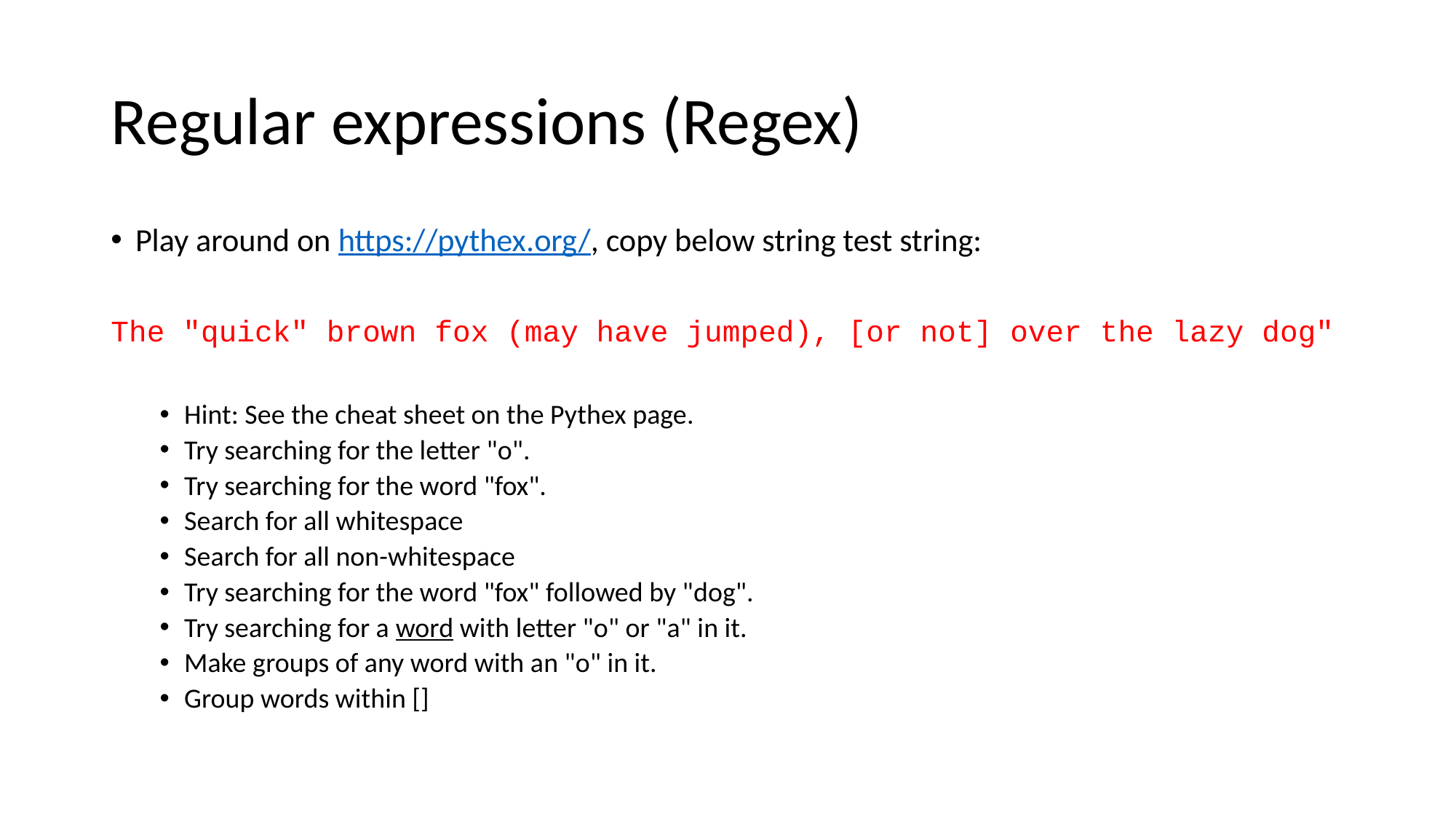

# Regular expressions (Regex)
Play around on https://pythex.org/, copy below string test string:

The "quick" brown fox (may have jumped), [or not] over the lazy dog"

Hint: See the cheat sheet on the Pythex page.
Try searching for the letter "o".
Try searching for the word "fox".
Search for all whitespace
Search for all non-whitespace
Try searching for the word "fox" followed by "dog".
Try searching for a word with letter "o" or "a" in it.
Make groups of any word with an "o" in it.
Group words within []